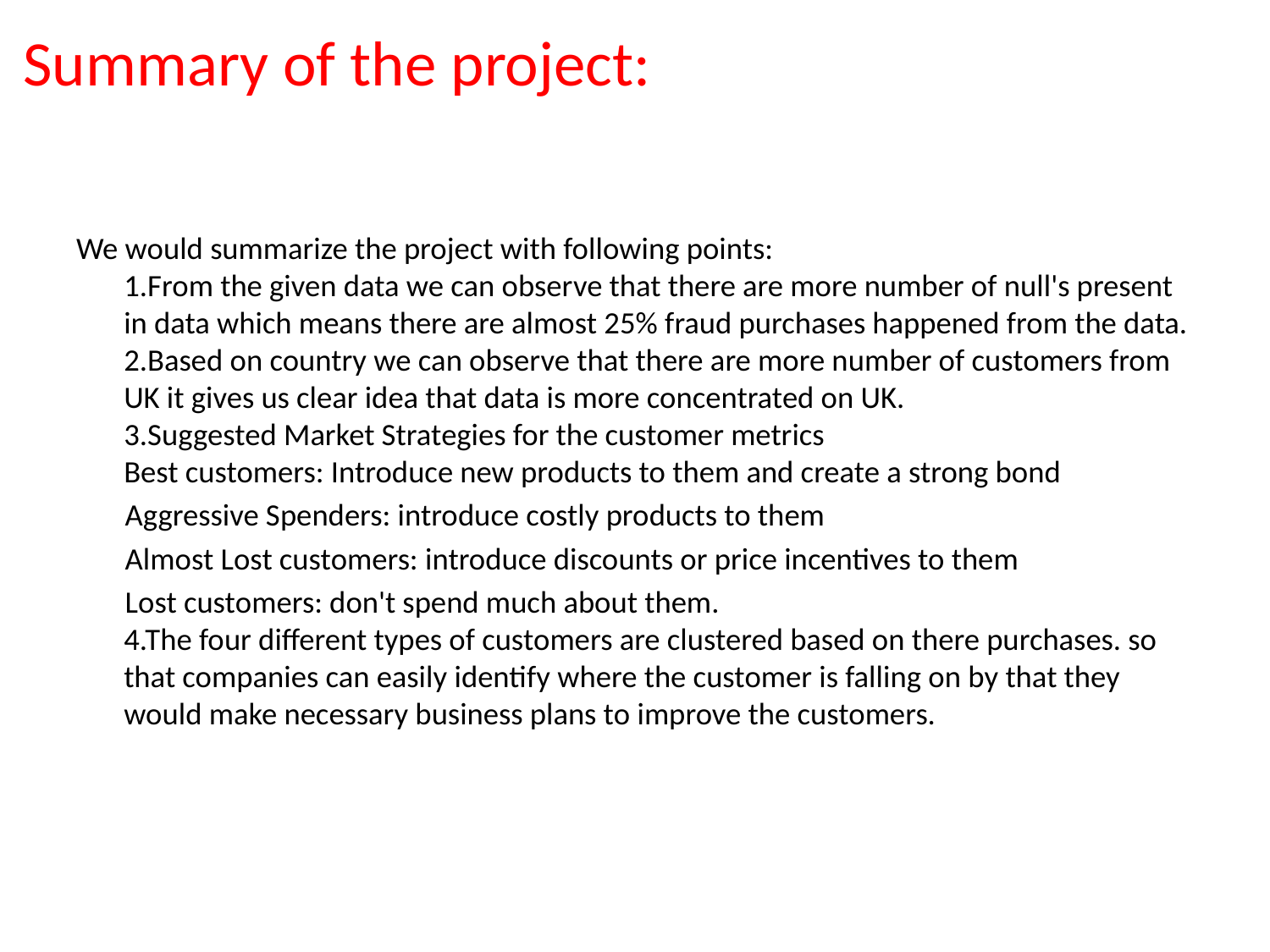

# Summary of the project:
We would summarize the project with following points:
1.From the given data we can observe that there are more number of null's present in data which means there are almost 25% fraud purchases happened from the data.
2.Based on country we can observe that there are more number of customers from UK it gives us clear idea that data is more concentrated on UK.
3.Suggested Market Strategies for the customer metrics
Best customers: Introduce new products to them and create a strong bond
       Aggressive Spenders: introduce costly products to them
       Almost Lost customers: introduce discounts or price incentives to them
       Lost customers: don't spend much about them.
4.The four different types of customers are clustered based on there purchases. so that companies can easily identify where the customer is falling on by that they would make necessary business plans to improve the customers.

​